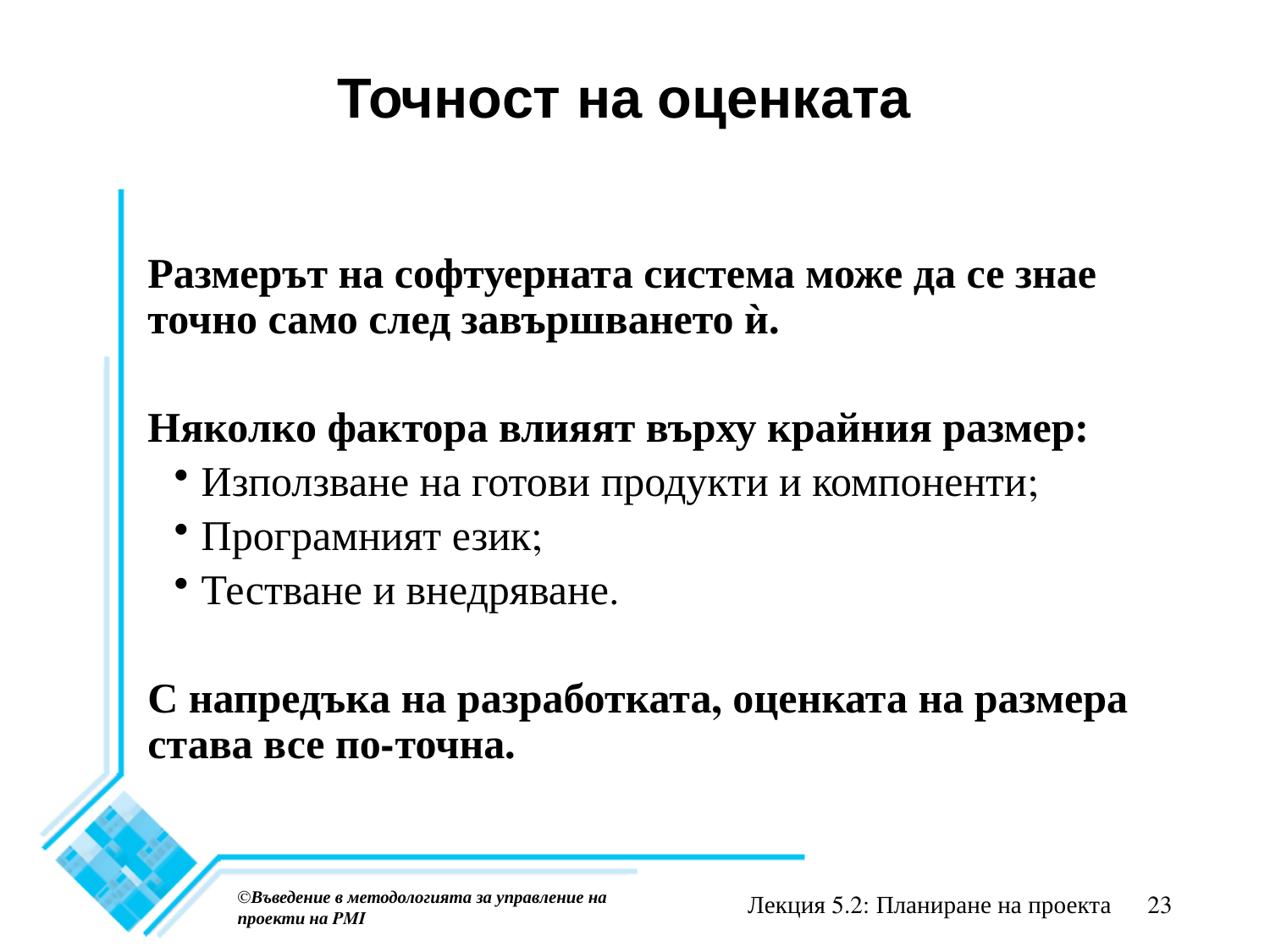

# Точност на оценката

Размерът на софтуерната система може да се знае точно само след завършването ѝ.

Няколко фактора влияят върху крайния размер:
Използване на готови продукти и компоненти;
Програмният език;
Тестване и внедряване.

С напредъка на разработката, оценката на размера става все по-точна.

©Въведение в методологията за управление на проекти на PMI

Лекция 5.2: Планиране на проекта
23